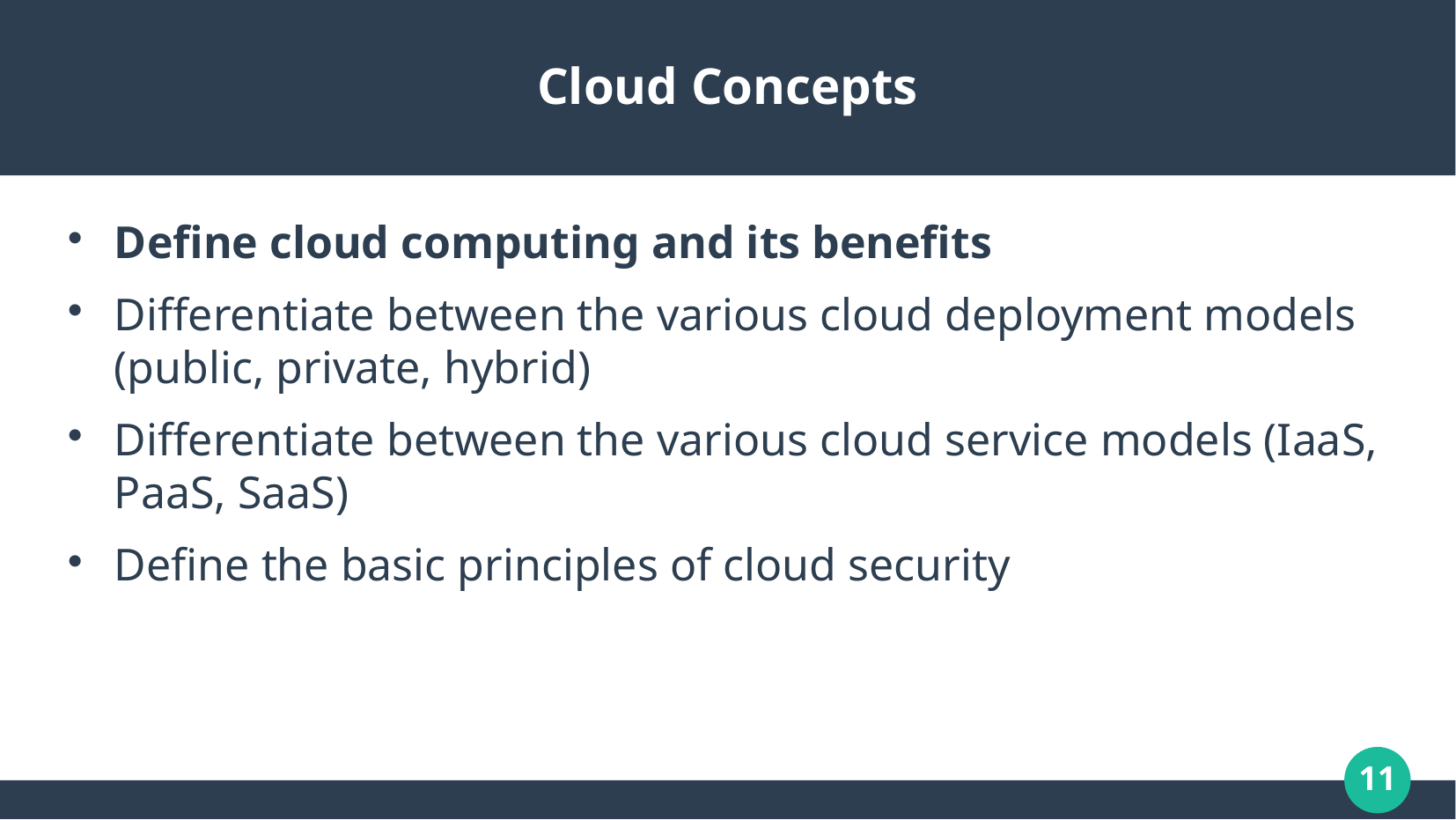

# Cloud Concepts
Define cloud computing and its benefits
Differentiate between the various cloud deployment models (public, private, hybrid)
Differentiate between the various cloud service models (IaaS, PaaS, SaaS)
Define the basic principles of cloud security